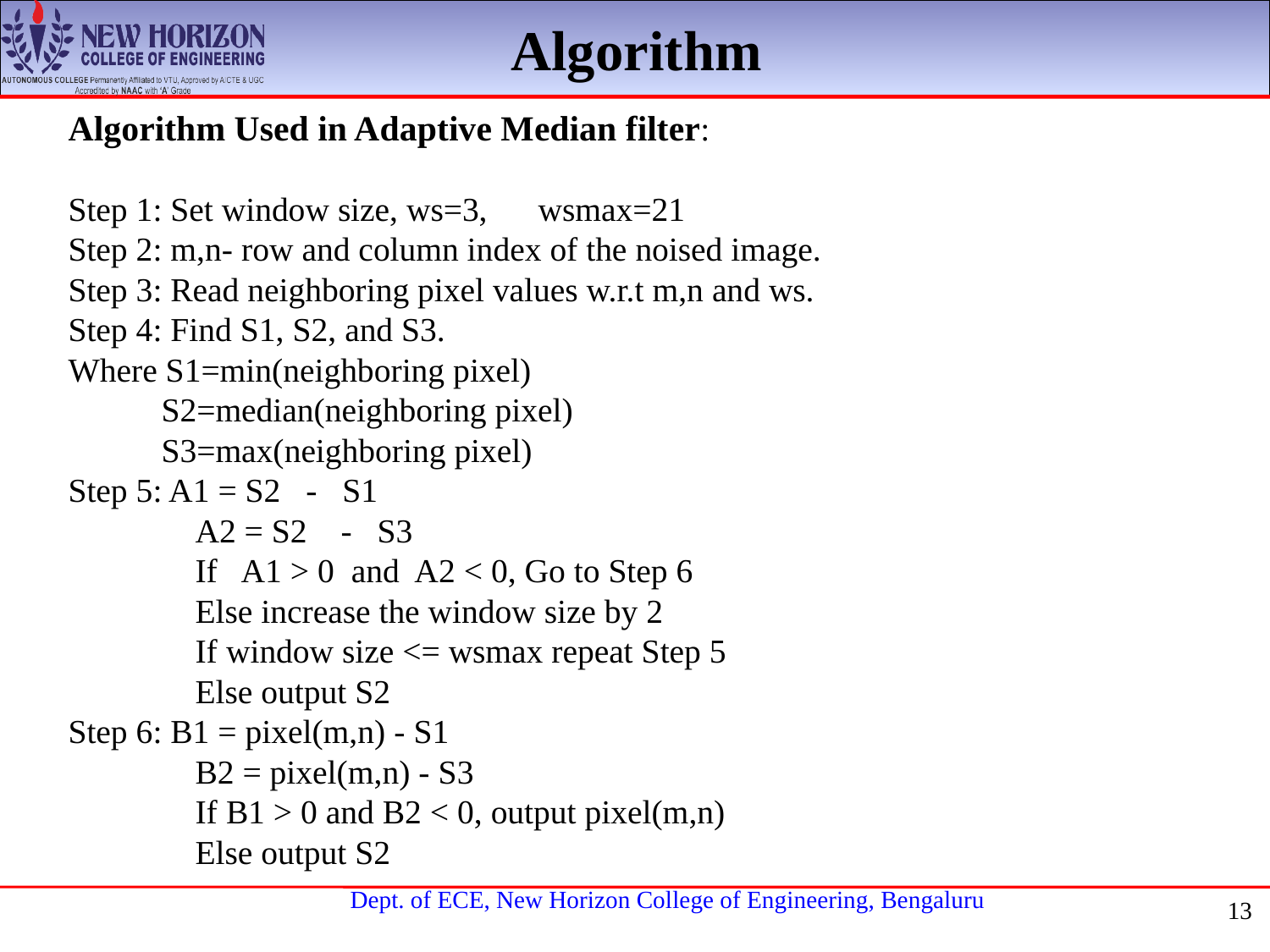

Algorithm
Algorithm Used in Adaptive Median filter:

Step 1: Set window size, ws=3,      wsmax=21
Step 2: m,n- row and column index of the noised image.
Step 3: Read neighboring pixel values w.r.t m,n and ws.
Step 4: Find S1, S2, and S3.
Where S1=min(neighboring pixel)
           S2=median(neighboring pixel)
           S3=max(neighboring pixel)
Step 5: A1 = S2   -   S1
               A2 = S2    -   S3
               If   A1 > 0  and  A2 < 0, Go to Step 6
               Else increase the window size by 2
               If window size <= wsmax repeat Step 5
               Else output S2
Step 6: B1 = pixel(m,n) - S1
               B2 = pixel(m,n) - S3
               If B1 > 0 and B2 < 0, output pixel(m,n)
               Else output S2

13